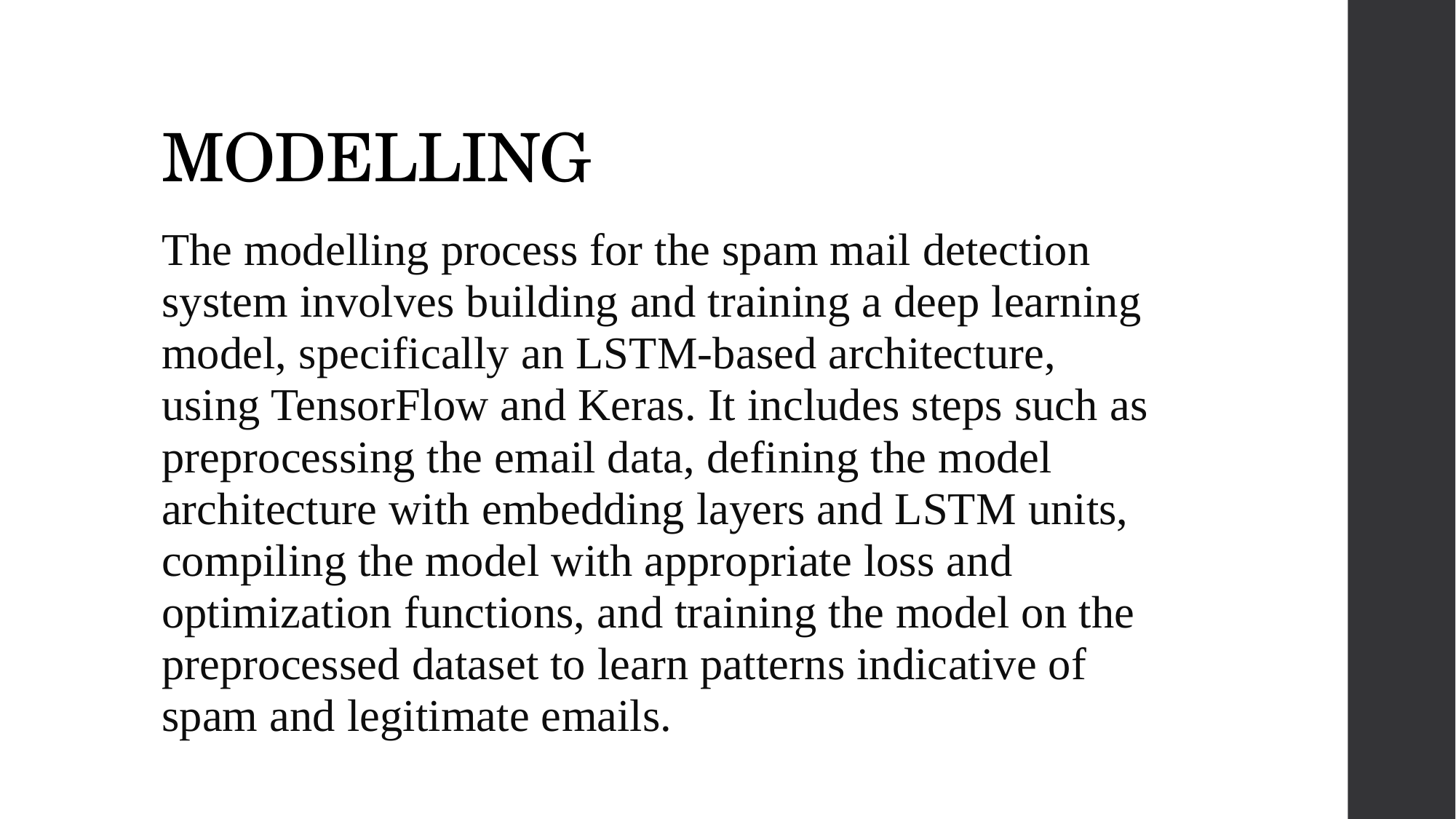

# MODELLING
The modelling process for the spam mail detection system involves building and training a deep learning model, specifically an LSTM-based architecture, using TensorFlow and Keras. It includes steps such as preprocessing the email data, defining the model architecture with embedding layers and LSTM units, compiling the model with appropriate loss and optimization functions, and training the model on the preprocessed dataset to learn patterns indicative of spam and legitimate emails.